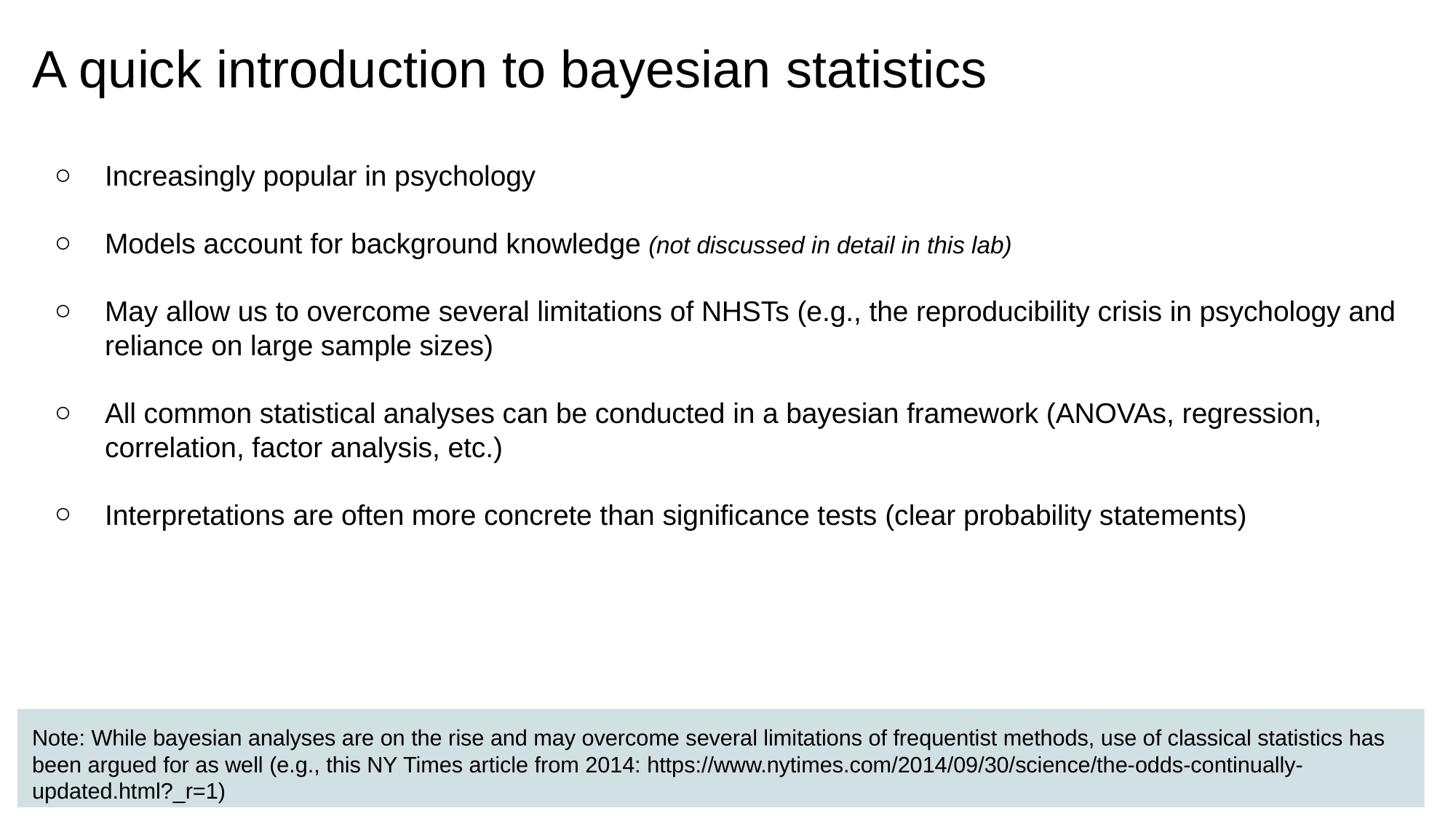

# A quick introduction to bayesian statistics
Increasingly popular in psychology

Models account for background knowledge (not discussed in detail in this lab)

May allow us to overcome several limitations of NHSTs (e.g., the reproducibility crisis in psychology and reliance on large sample sizes)

All common statistical analyses can be conducted in a bayesian framework (ANOVAs, regression, correlation, factor analysis, etc.)

Interpretations are often more concrete than significance tests (clear probability statements)

Note: While bayesian analyses are on the rise and may overcome several limitations of frequentist methods, use of classical statistics has been argued for as well (e.g., this NY Times article from 2014: https://www.nytimes.com/2014/09/30/science/the-odds-continually-updated.html?_r=1)